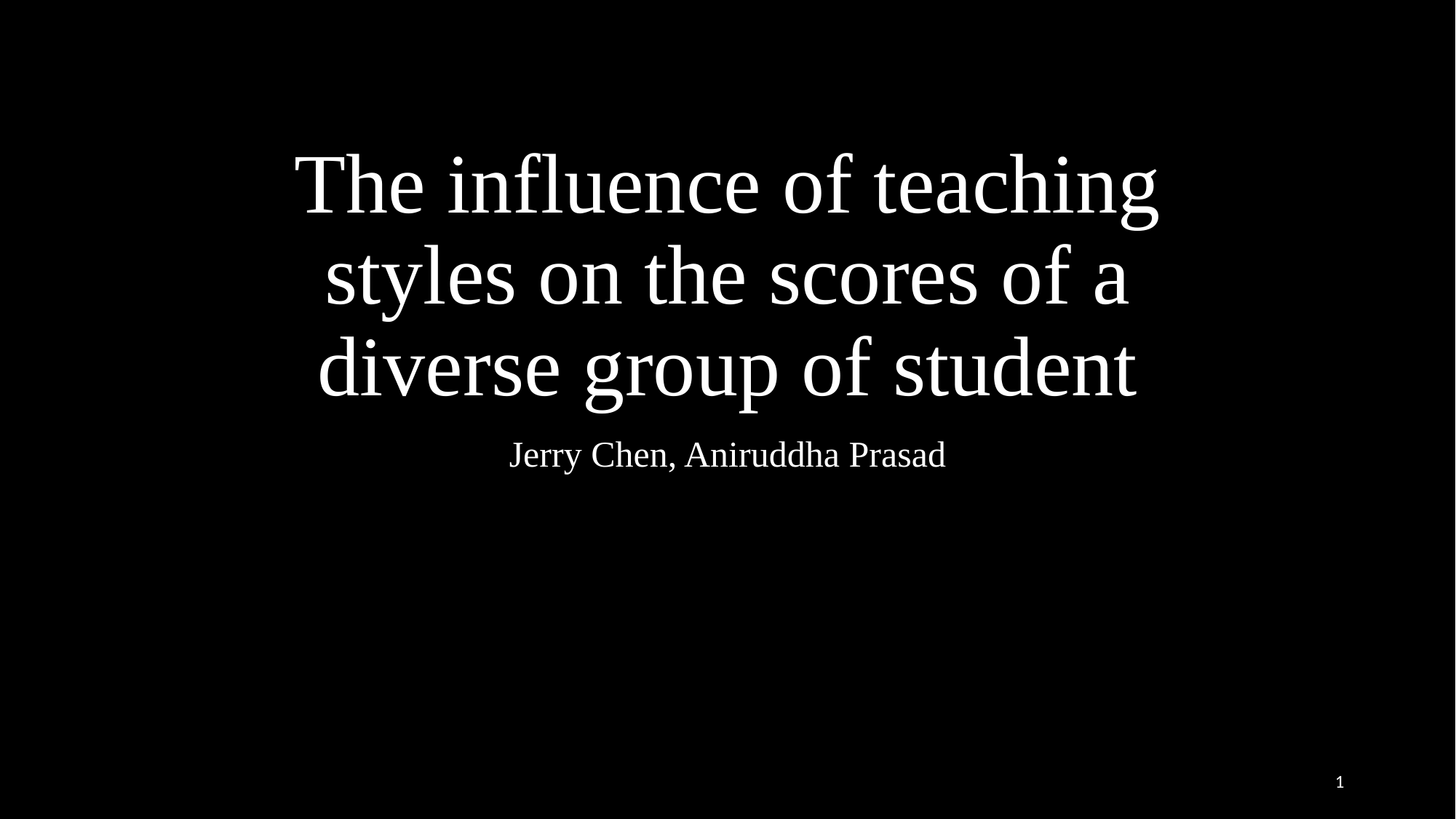

# The influence of teaching styles on the scores of a diverse group of student
Jerry Chen, Aniruddha Prasad
1